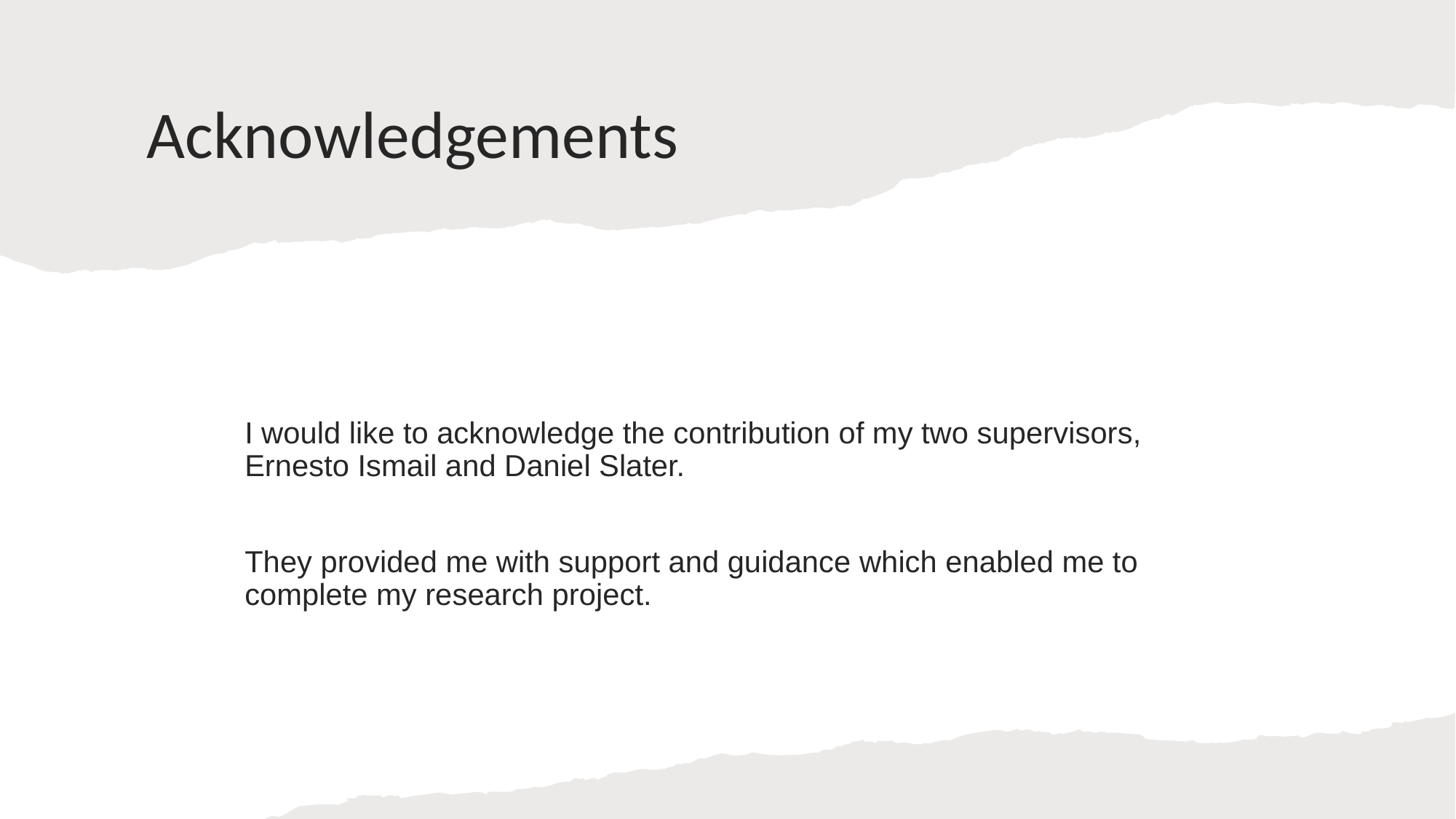

# Acknowledgements

I would like to acknowledge the contribution of my two supervisors, Ernesto Ismail and Daniel Slater.

They provided me with support and guidance which enabled me to complete my research project.